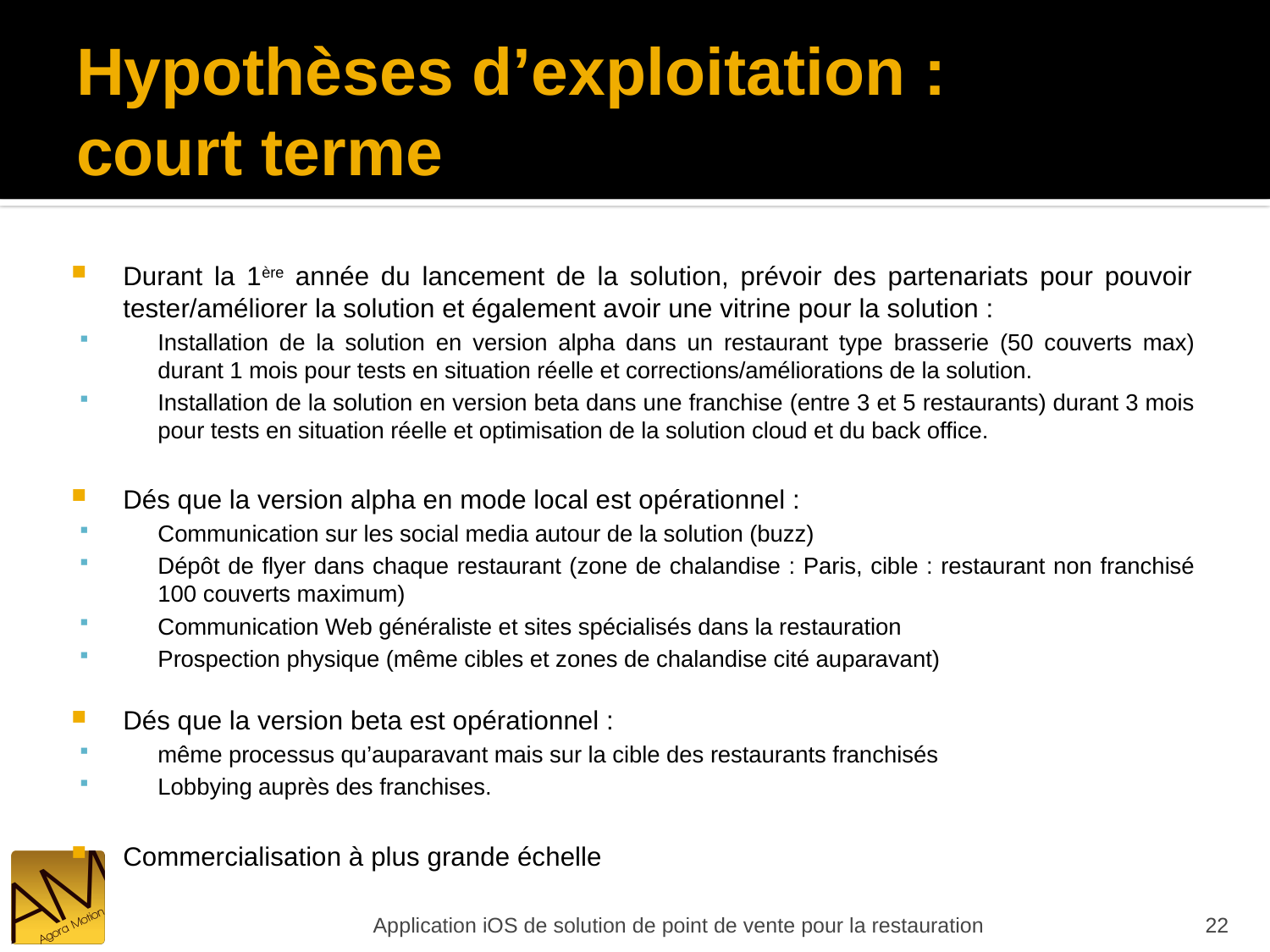

# Hypothèses d’exploitation : court terme
Durant la 1ère année du lancement de la solution, prévoir des partenariats pour pouvoir tester/améliorer la solution et également avoir une vitrine pour la solution :
Installation de la solution en version alpha dans un restaurant type brasserie (50 couverts max) durant 1 mois pour tests en situation réelle et corrections/améliorations de la solution.
Installation de la solution en version beta dans une franchise (entre 3 et 5 restaurants) durant 3 mois pour tests en situation réelle et optimisation de la solution cloud et du back office.

Dés que la version alpha en mode local est opérationnel :
Communication sur les social media autour de la solution (buzz)
Dépôt de flyer dans chaque restaurant (zone de chalandise : Paris, cible : restaurant non franchisé 100 couverts maximum)
Communication Web généraliste et sites spécialisés dans la restauration
Prospection physique (même cibles et zones de chalandise cité auparavant)

Dés que la version beta est opérationnel :
même processus qu’auparavant mais sur la cible des restaurants franchisés
Lobbying auprès des franchises.

Commercialisation à plus grande échelle
Application iOS de solution de point de vente pour la restauration
22